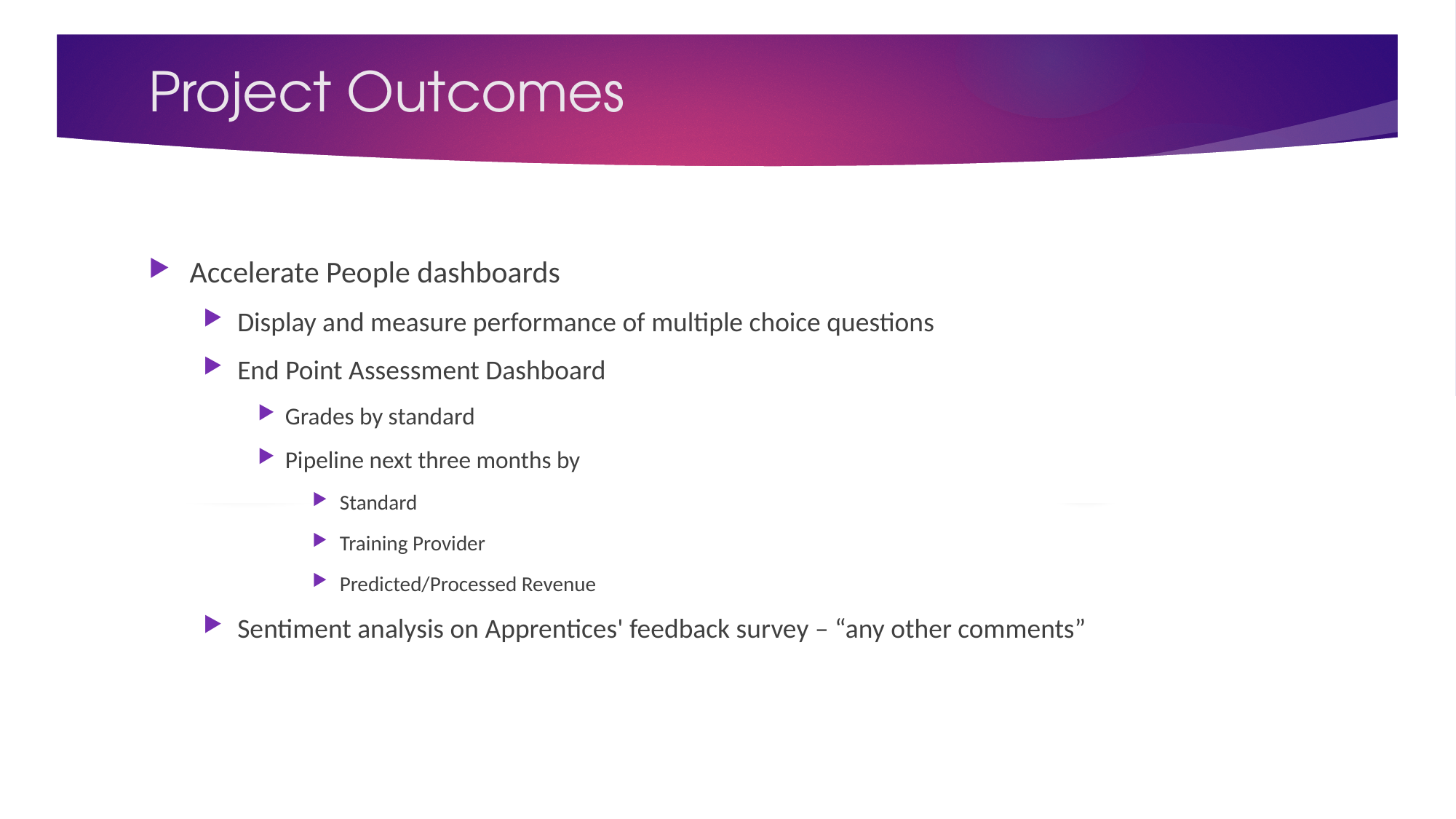

# Project Outcomes
Accelerate People dashboards
Display and measure performance of multiple choice questions
End Point Assessment Dashboard
Grades by standard
Pipeline next three months by
Standard
Training Provider
Predicted/Processed Revenue
Sentiment analysis on Apprentices' feedback survey – “any other comments”